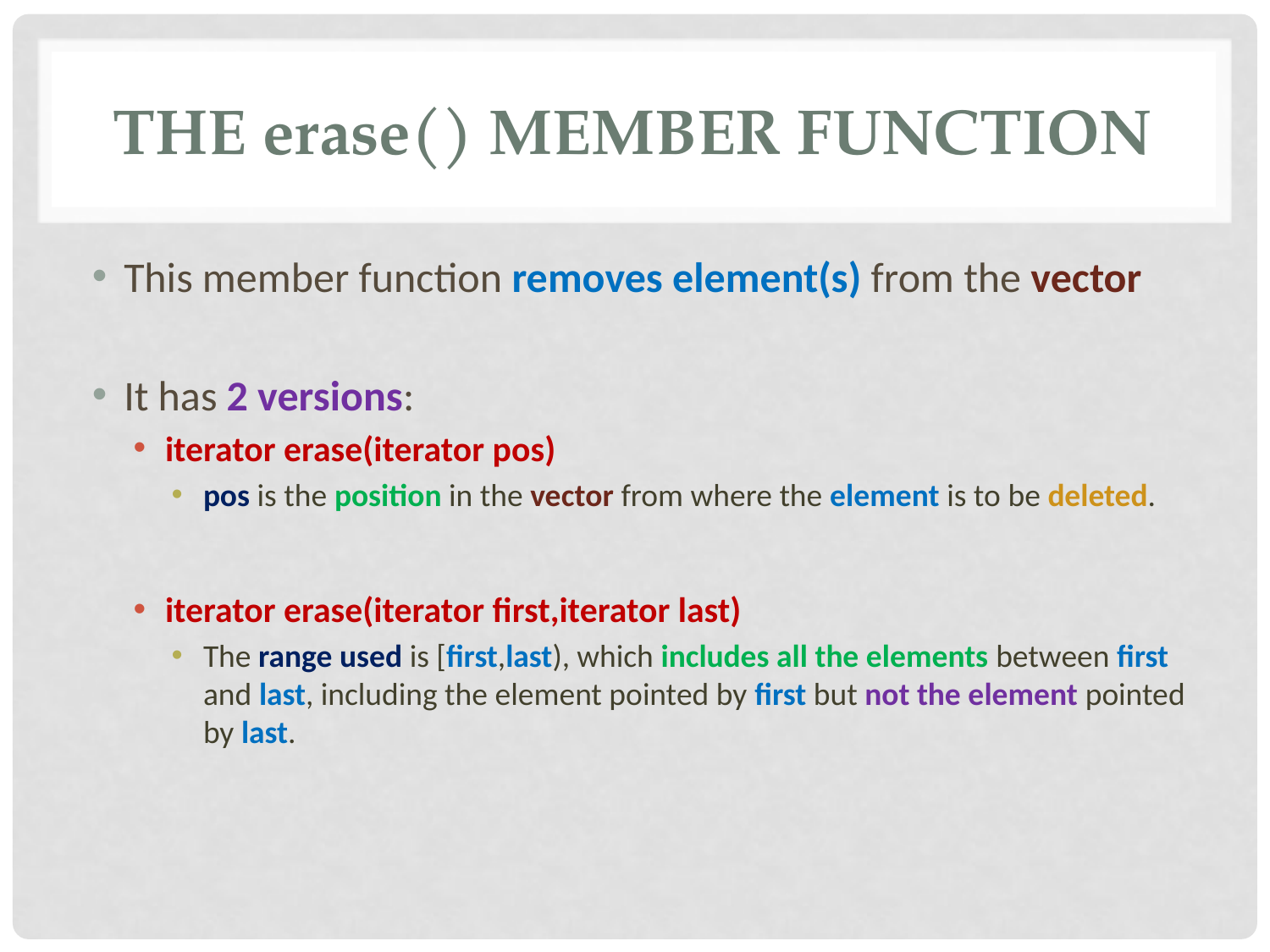

# The erase() member function
This member function removes element(s) from the vector

It has 2 versions:
iterator erase(iterator pos)
pos is the position in the vector from where the element is to be deleted.

iterator erase(iterator first,iterator last)
The range used is [first,last), which includes all the elements between first and last, including the element pointed by first but not the element pointed by last.